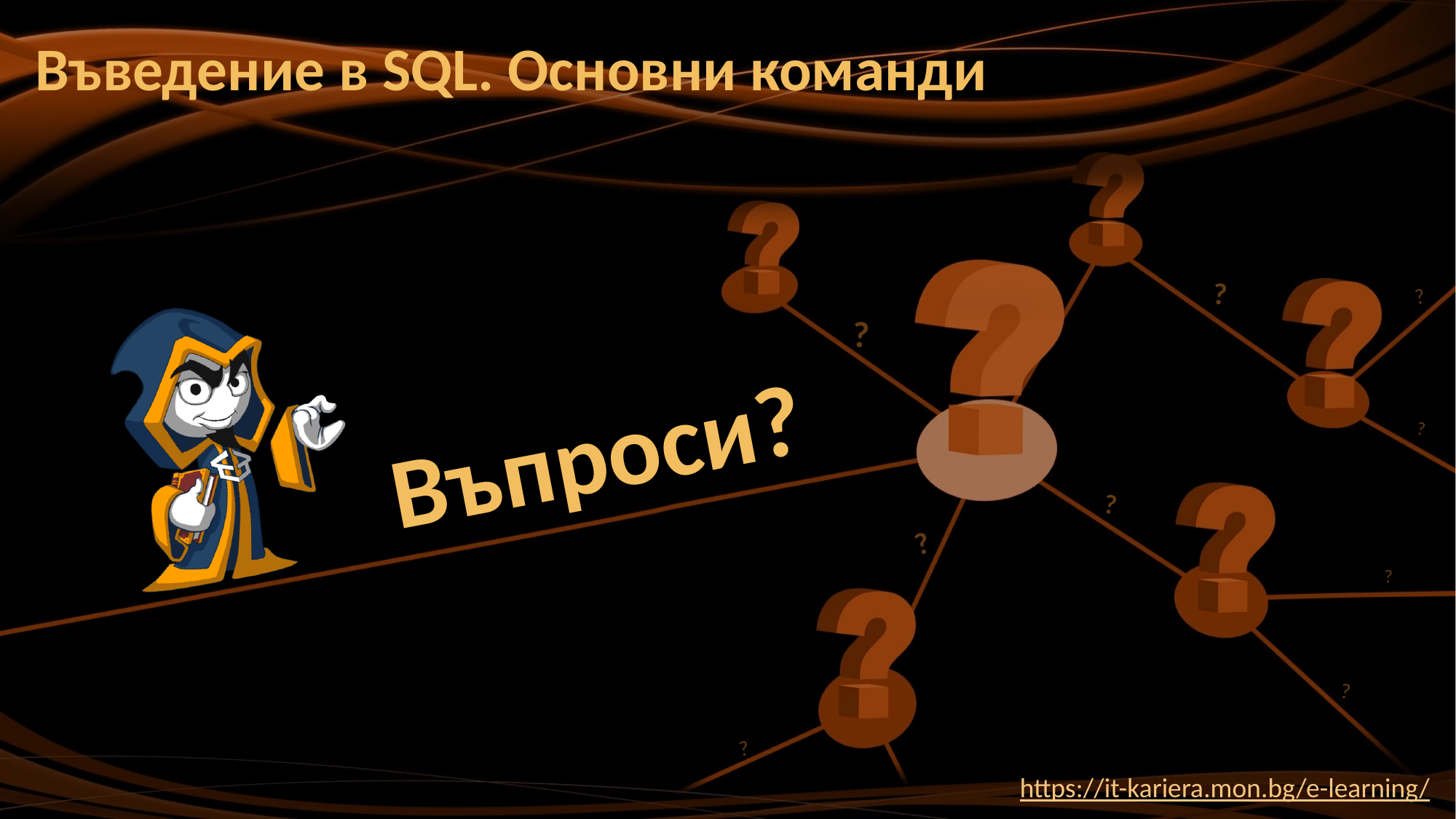

# Въведение в SQL. Основни команди
https://it-kariera.mon.bg/e-learning/